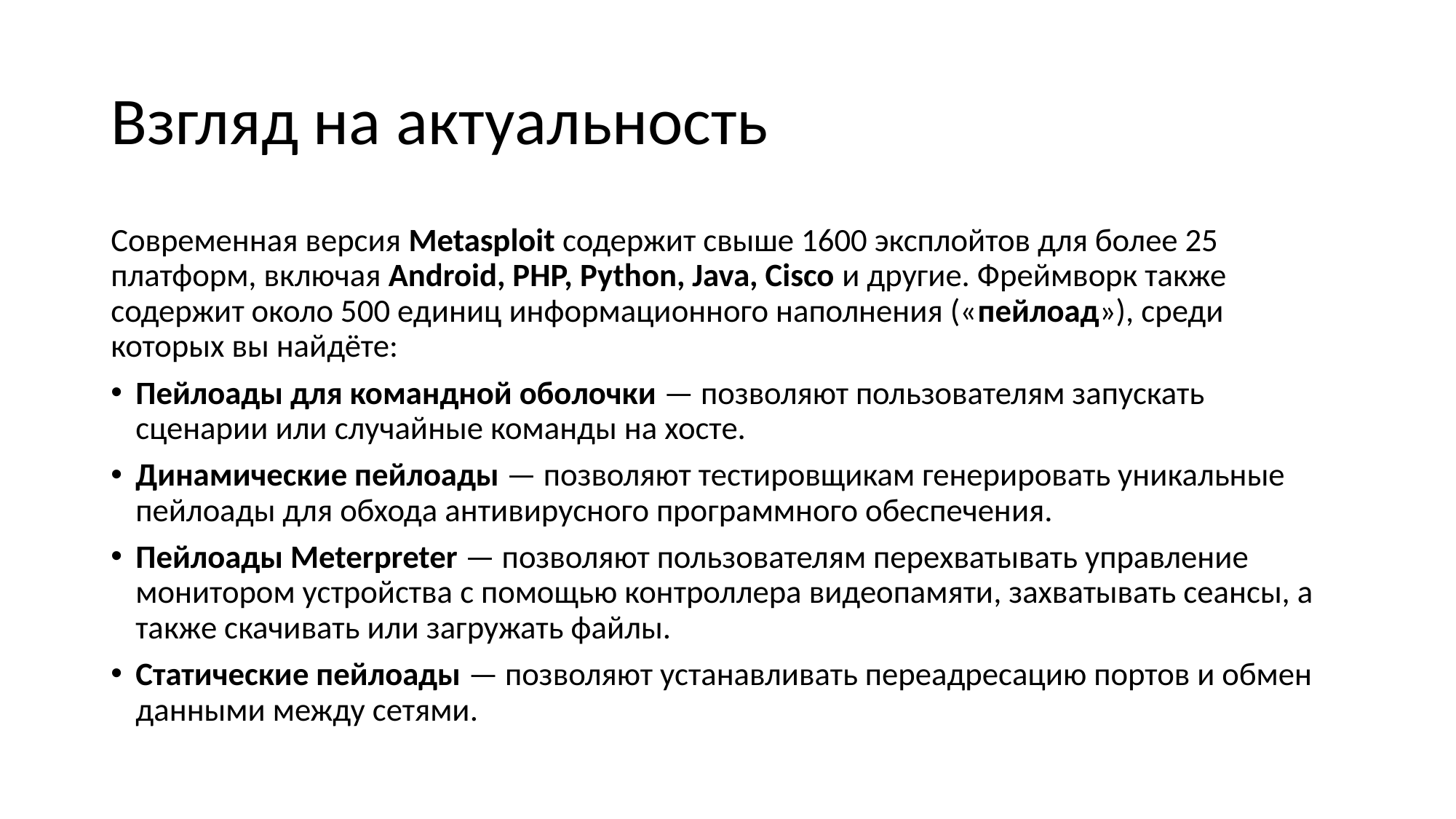

# Взгляд на актуальность
Современная версия Metasploit содержит свыше 1600 эксплойтов для более 25 платформ, включая Android, PHP, Python, Java, Cisco и другие. Фреймворк также содержит около 500 единиц информационного наполнения («пейлоад»), среди которых вы найдёте:
Пейлоады для командной оболочки — позволяют пользователям запускать сценарии или случайные команды на хосте.
Динамические пейлоады — позволяют тестировщикам генерировать уникальные пейлоады для обхода антивирусного программного обеспечения.
Пейлоады Meterpreter — позволяют пользователям перехватывать управление монитором устройства с помощью контроллера видеопамяти, захватывать сеансы, а также скачивать или загружать файлы.
Статические пейлоады — позволяют устанавливать переадресацию портов и обмен данными между сетями.